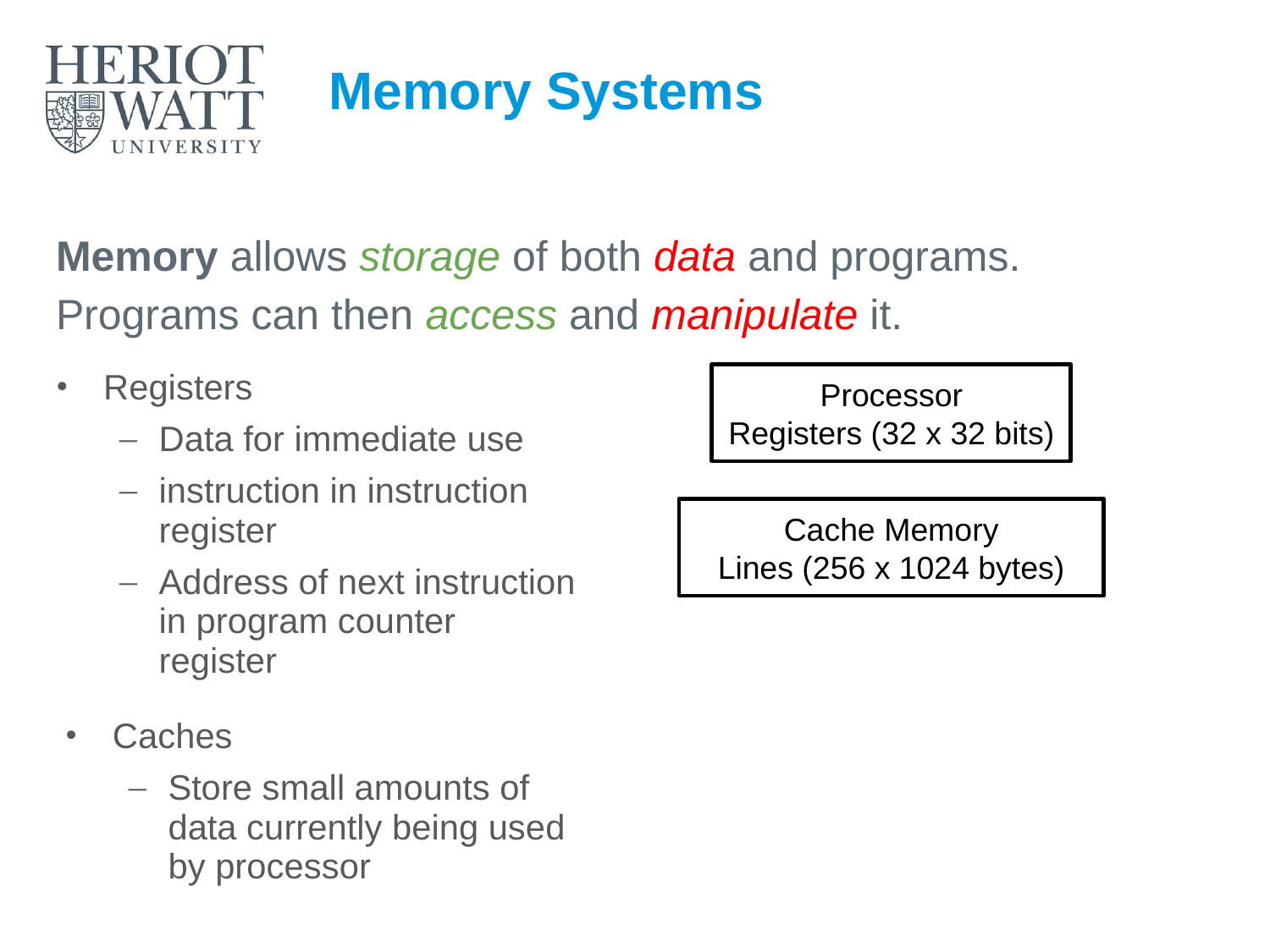

Memory Systems

Memory allows storage of both data and programs.
Programs can then access and manipulate it.

Registers
Data for immediate use
instruction in instruction register
Address of next instruction in program counter register
Processor
Registers (32 x 32 bits)
Cache Memory
Lines (256 x 1024 bytes)
Caches
Store small amounts of data currently being used by processor